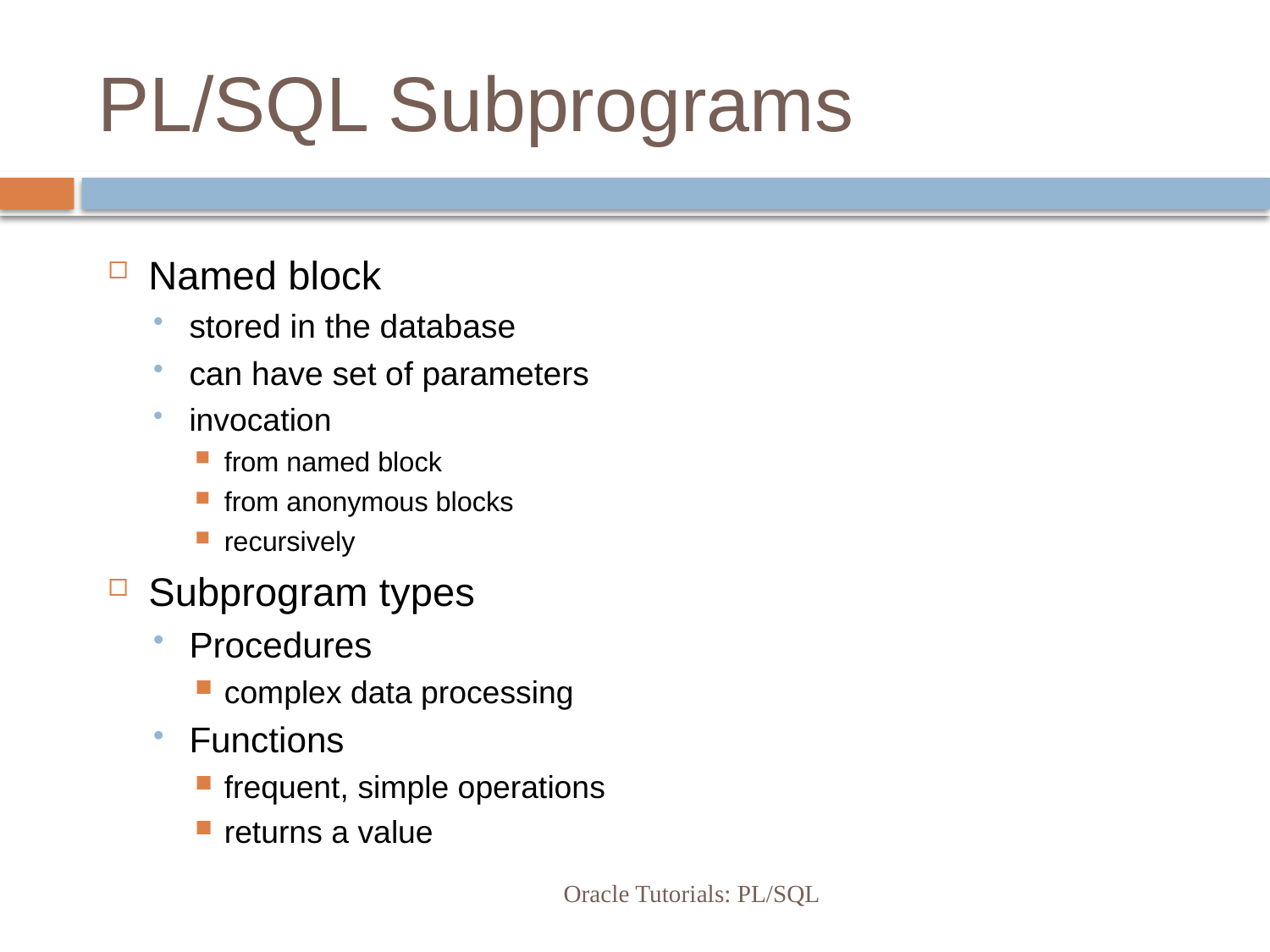

# PL/SQL Subprograms
Named block
stored in the database
can have set of parameters
invocation
from named block
from anonymous blocks
recursively
Subprogram types
Procedures
complex data processing
Functions
frequent, simple operations
returns a value
Oracle Tutorials: PL/SQL